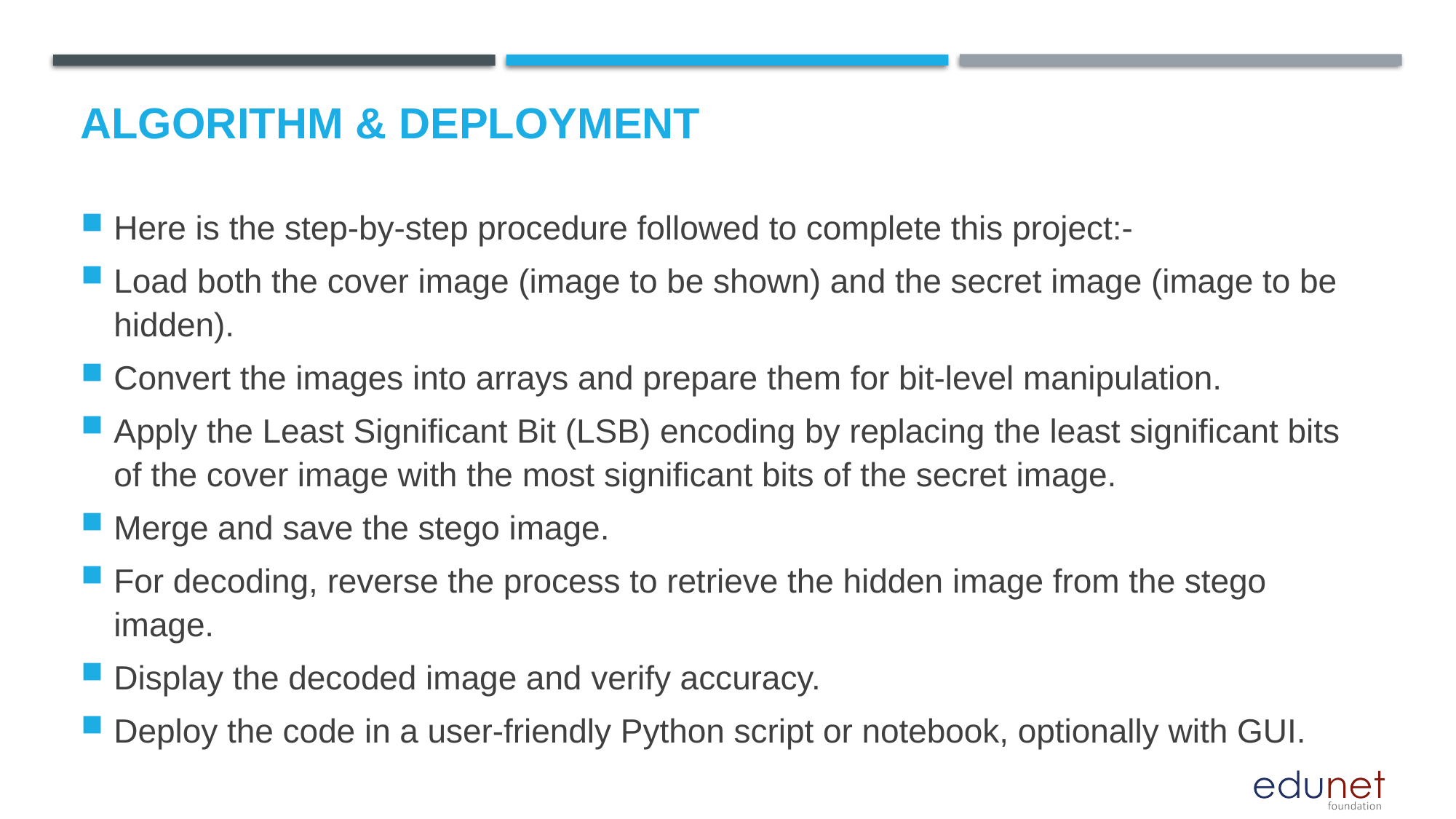

# Algorithm & Deployment
Here is the step-by-step procedure followed to complete this project:-
Load both the cover image (image to be shown) and the secret image (image to be hidden).
Convert the images into arrays and prepare them for bit-level manipulation.
Apply the Least Significant Bit (LSB) encoding by replacing the least significant bits of the cover image with the most significant bits of the secret image.
Merge and save the stego image.
For decoding, reverse the process to retrieve the hidden image from the stego image.
Display the decoded image and verify accuracy.
Deploy the code in a user-friendly Python script or notebook, optionally with GUI.